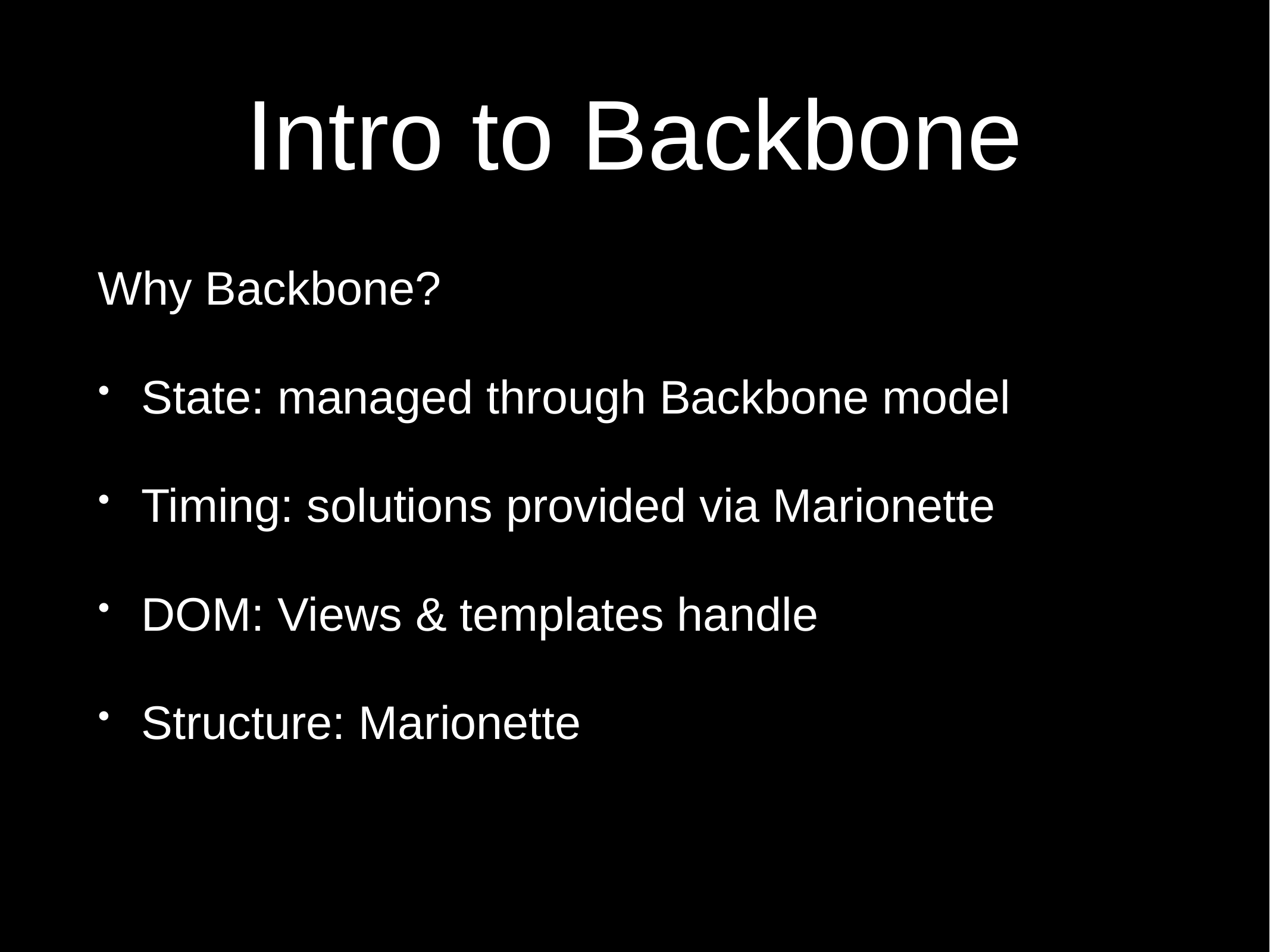

# Intro to Backbone
Why Backbone?
State: managed through Backbone model
Timing: solutions provided via Marionette
DOM: Views & templates handle
Structure: Marionette